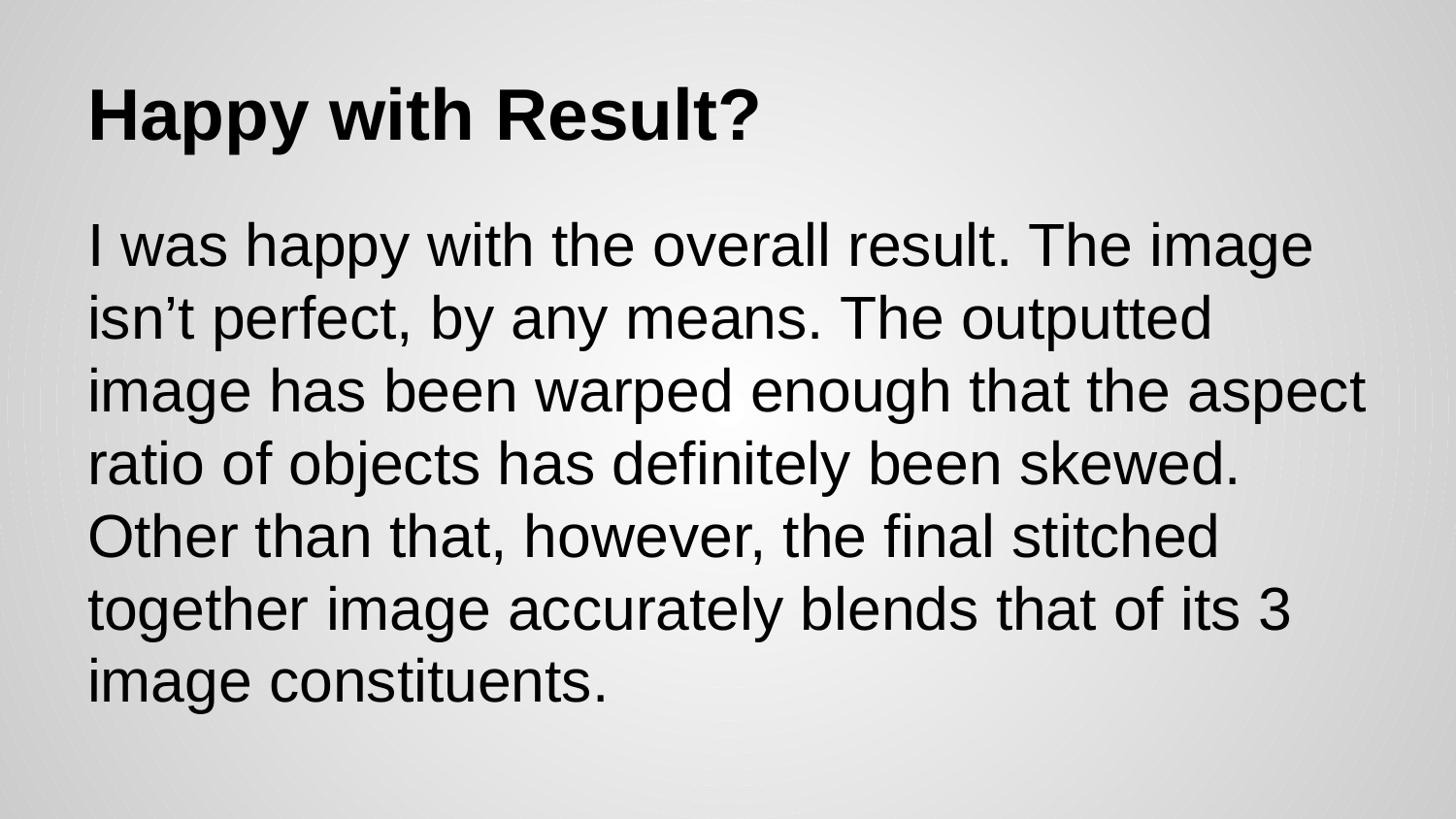

# Happy with Result?
I was happy with the overall result. The image isn’t perfect, by any means. The outputted image has been warped enough that the aspect ratio of objects has definitely been skewed. Other than that, however, the final stitched together image accurately blends that of its 3 image constituents.